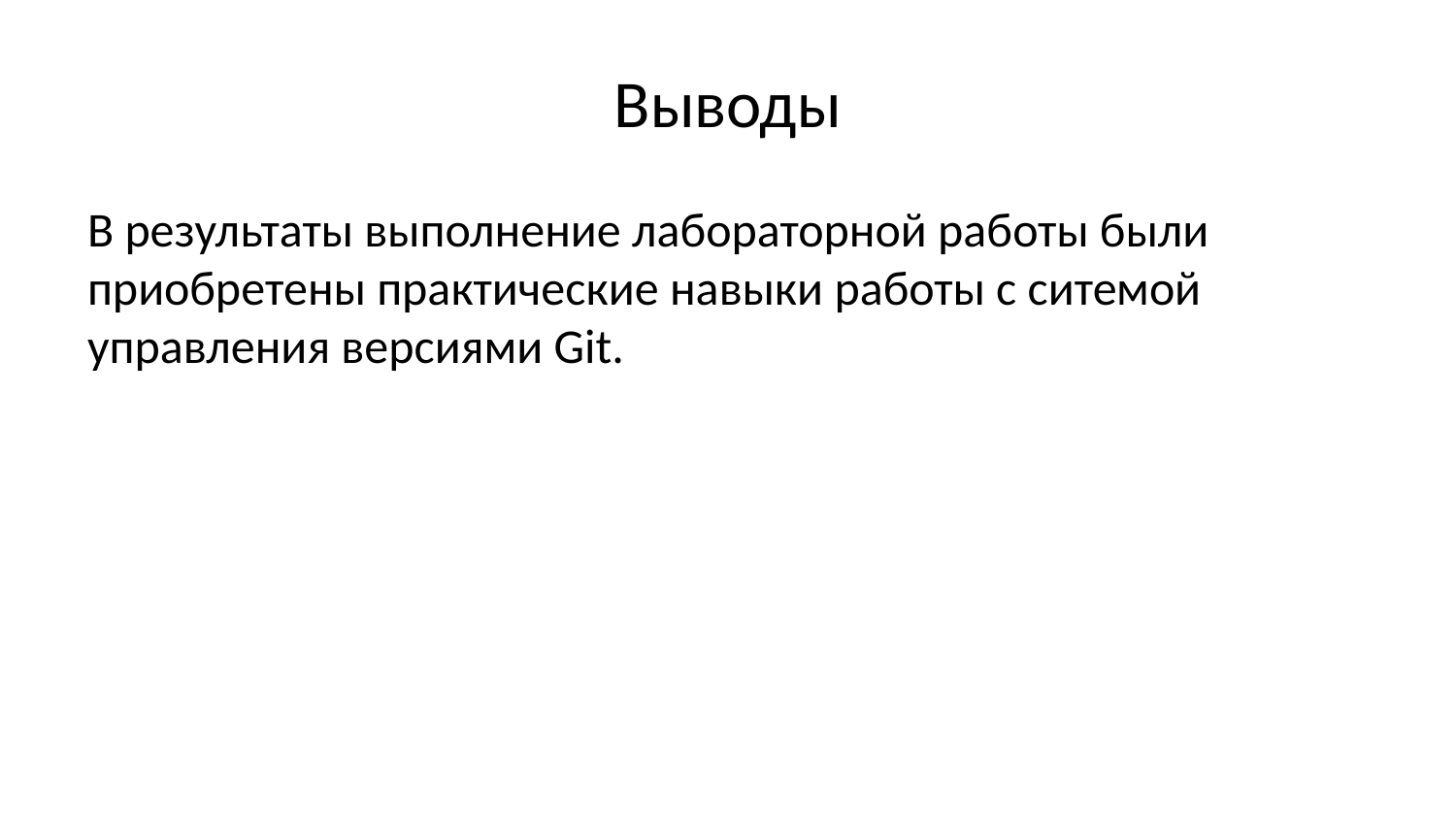

# Выводы
В результаты выполнение лабораторной работы были приобретены практические навыки работы с ситемой управления версиями Git.